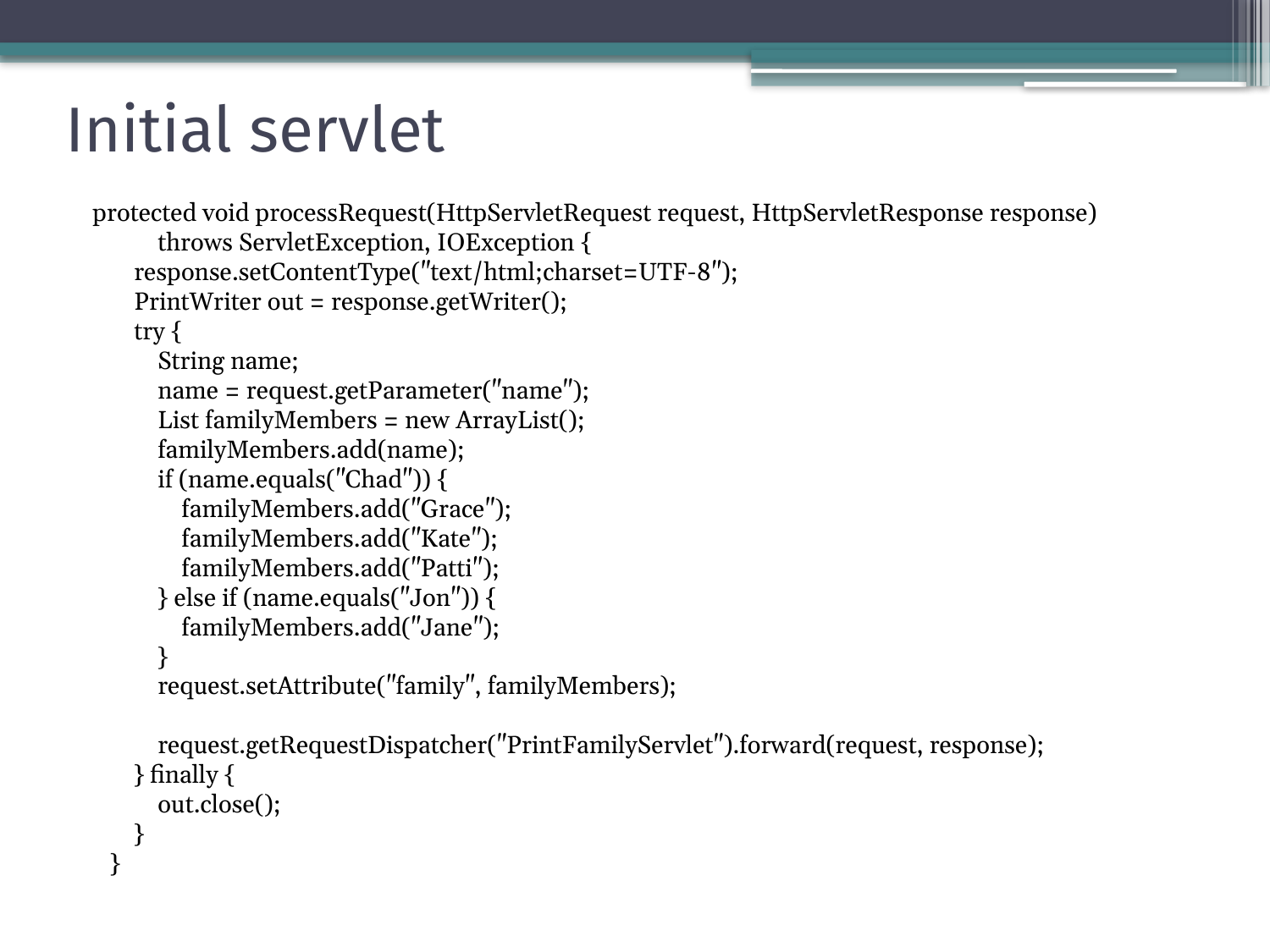

# Initial servlet
 protected void processRequest(HttpServletRequest request, HttpServletResponse response)
            throws ServletException, IOException {
        response.setContentType("text/html;charset=UTF-8");
        PrintWriter out = response.getWriter();
        try {
            String name;
            name = request.getParameter("name");
            List familyMembers = new ArrayList();
            familyMembers.add(name);
            if (name.equals("Chad")) {
                familyMembers.add("Grace");
                familyMembers.add("Kate");
                familyMembers.add("Patti");
            } else if (name.equals("Jon")) {
                familyMembers.add("Jane");
            }
            request.setAttribute("family", familyMembers);

            request.getRequestDispatcher("PrintFamilyServlet").forward(request, response);
        } finally {
            out.close();
        }
    }